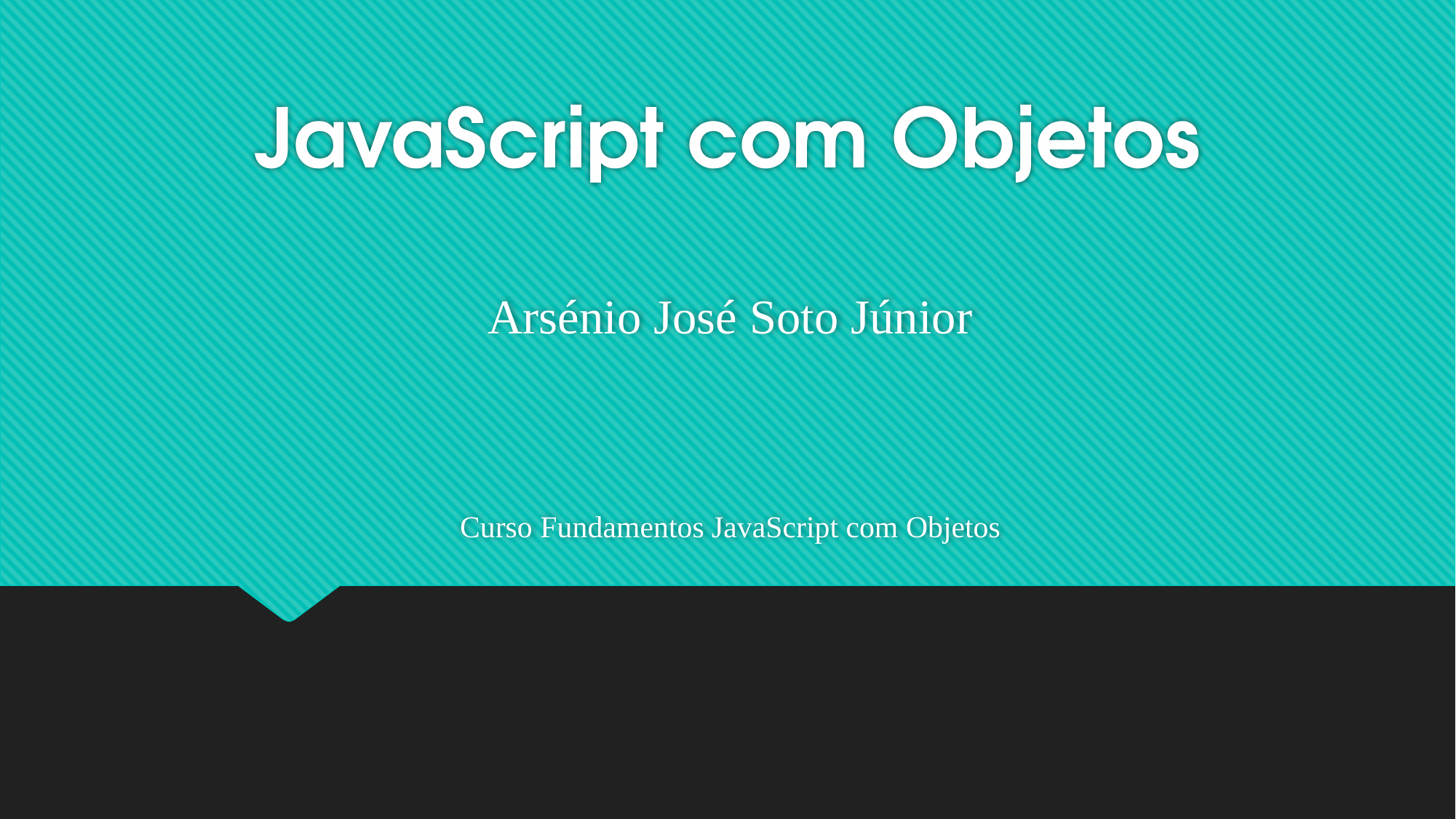

# JavaScript com Objetos
Arsénio José Soto Júnior

Curso Fundamentos JavaScript com Objetos